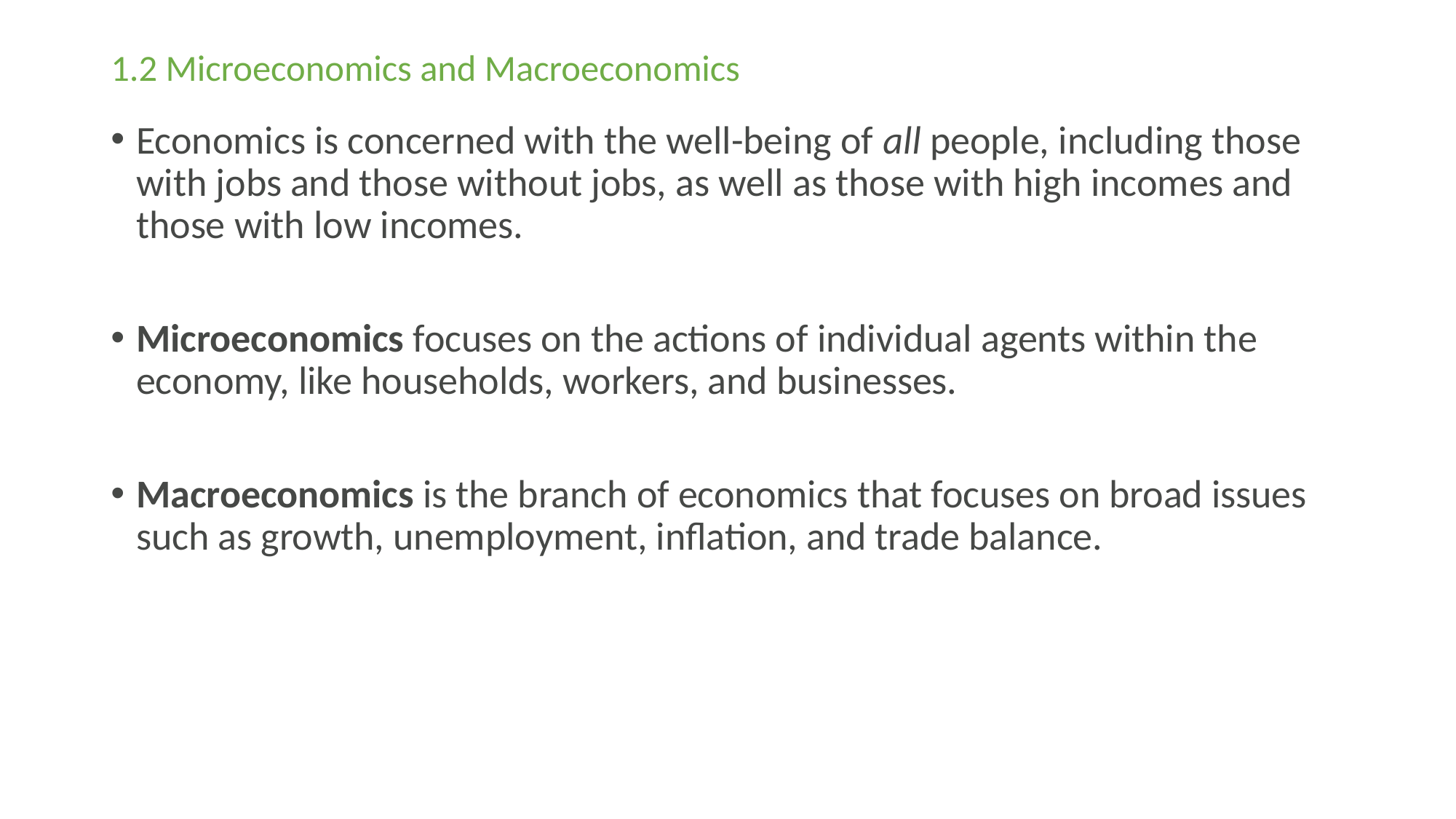

# 1.2 Microeconomics and Macroeconomics
Economics is concerned with the well-being of all people, including those with jobs and those without jobs, as well as those with high incomes and those with low incomes.

Microeconomics focuses on the actions of individual agents within the economy, like households, workers, and businesses.

Macroeconomics is the branch of economics that focuses on broad issues such as growth, unemployment, inflation, and trade balance.